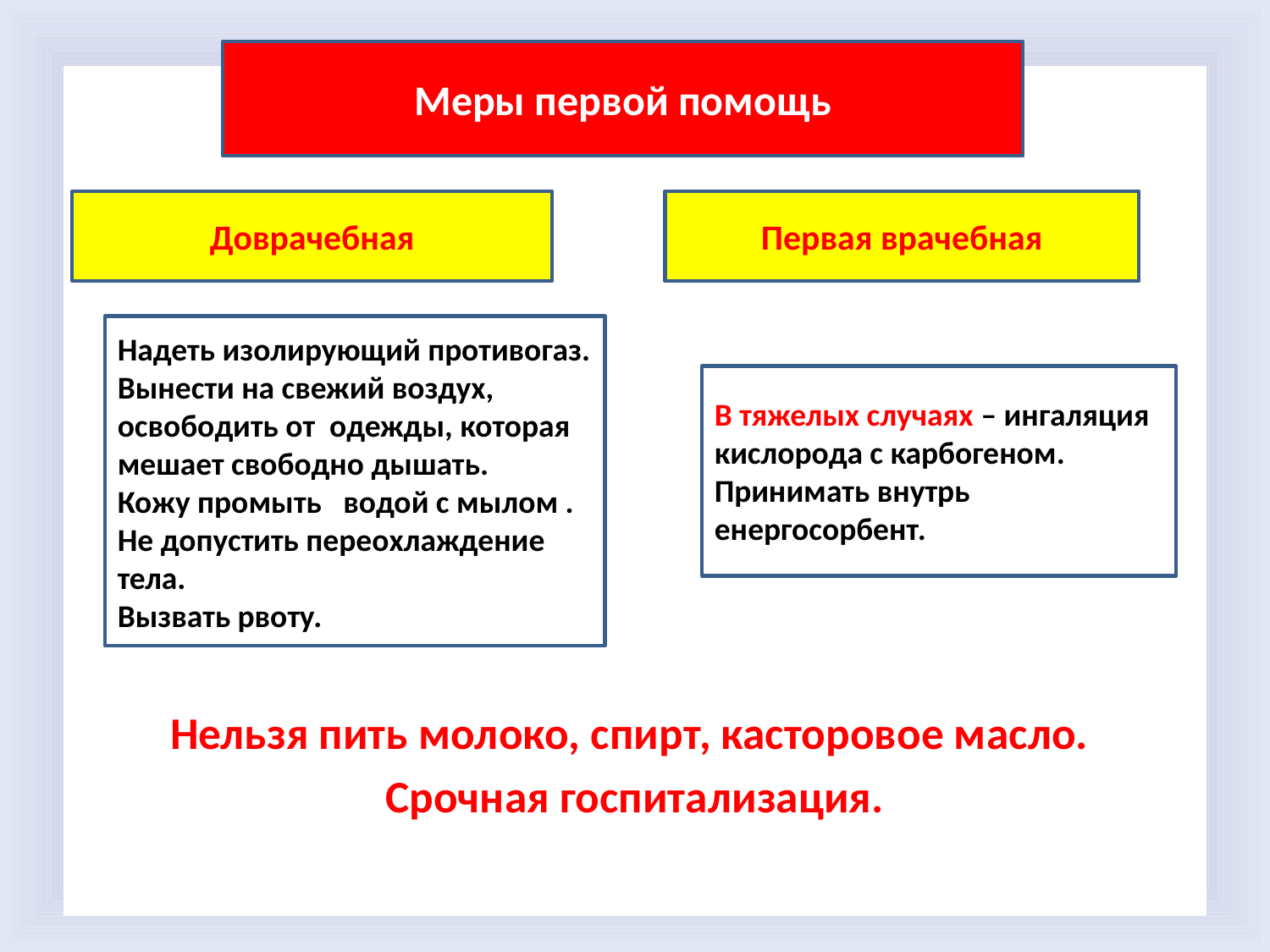

Меры первой помощь

Нельзя пить молоко, спирт, касторовое масло.
Срочная госпитализация.

Доврачебная
Первая врачебная

Надеть изолирующий противогаз.
Вынести на свежий воздух, освободить от  одежды, которая мешает свободно дышать.
Кожу промыть   водой с мылом .
Не допустить переохлаждение тела.
Вызвать рвоту.

В тяжелых случаях – ингаляция кислорода с карбогеном. Принимать внутрь енергосорбент.